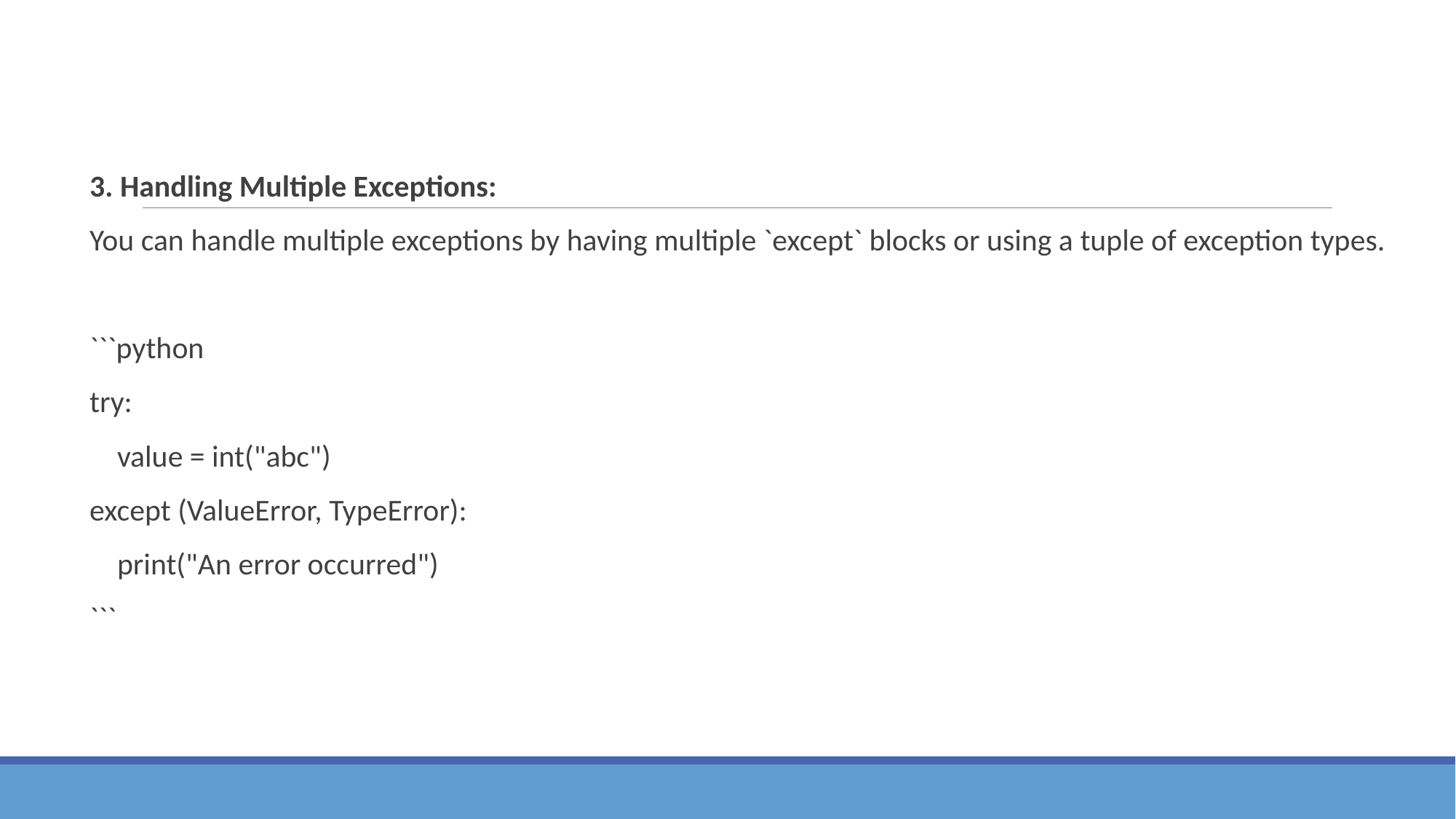

3. Handling Multiple Exceptions:
You can handle multiple exceptions by having multiple `except` blocks or using a tuple of exception types.

```python
try:
    value = int("abc")
except (ValueError, TypeError):
    print("An error occurred")
```